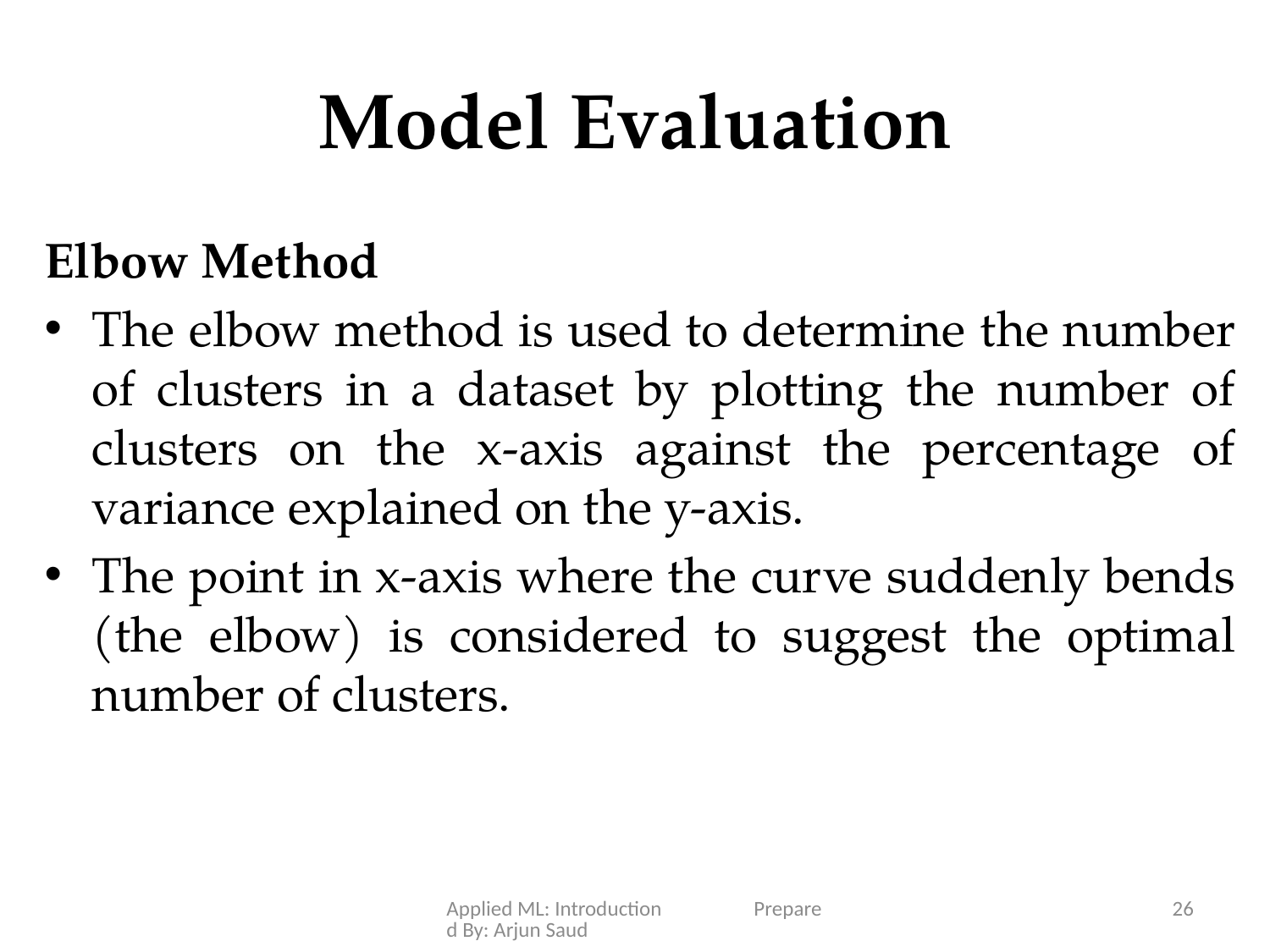

# Model Evaluation
Elbow Method
The elbow method is used to determine the number of clusters in a dataset by plotting the number of clusters on the x-axis against the percentage of variance explained on the y-axis.
The point in x-axis where the curve suddenly bends (the elbow) is considered to suggest the optimal number of clusters.
Applied ML: Introduction                   Prepared By: Arjun Saud
26